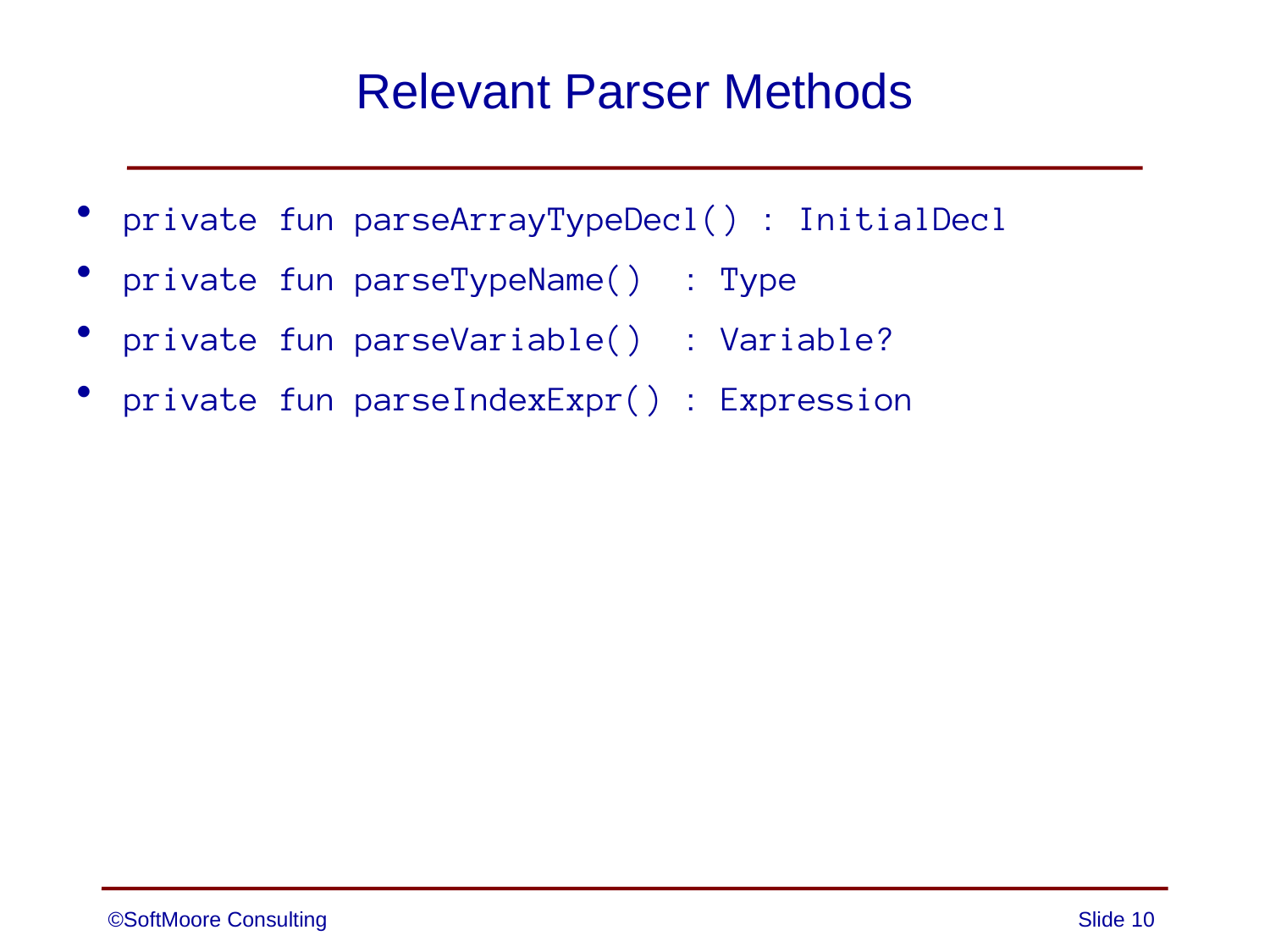

# Relevant Parser Methods
private fun parseArrayTypeDecl() : InitialDecl
private fun parseTypeName()  : Type
private fun parseVariable()  : Variable?
private fun parseIndexExpr() : Expression

©SoftMoore Consulting
Slide 10